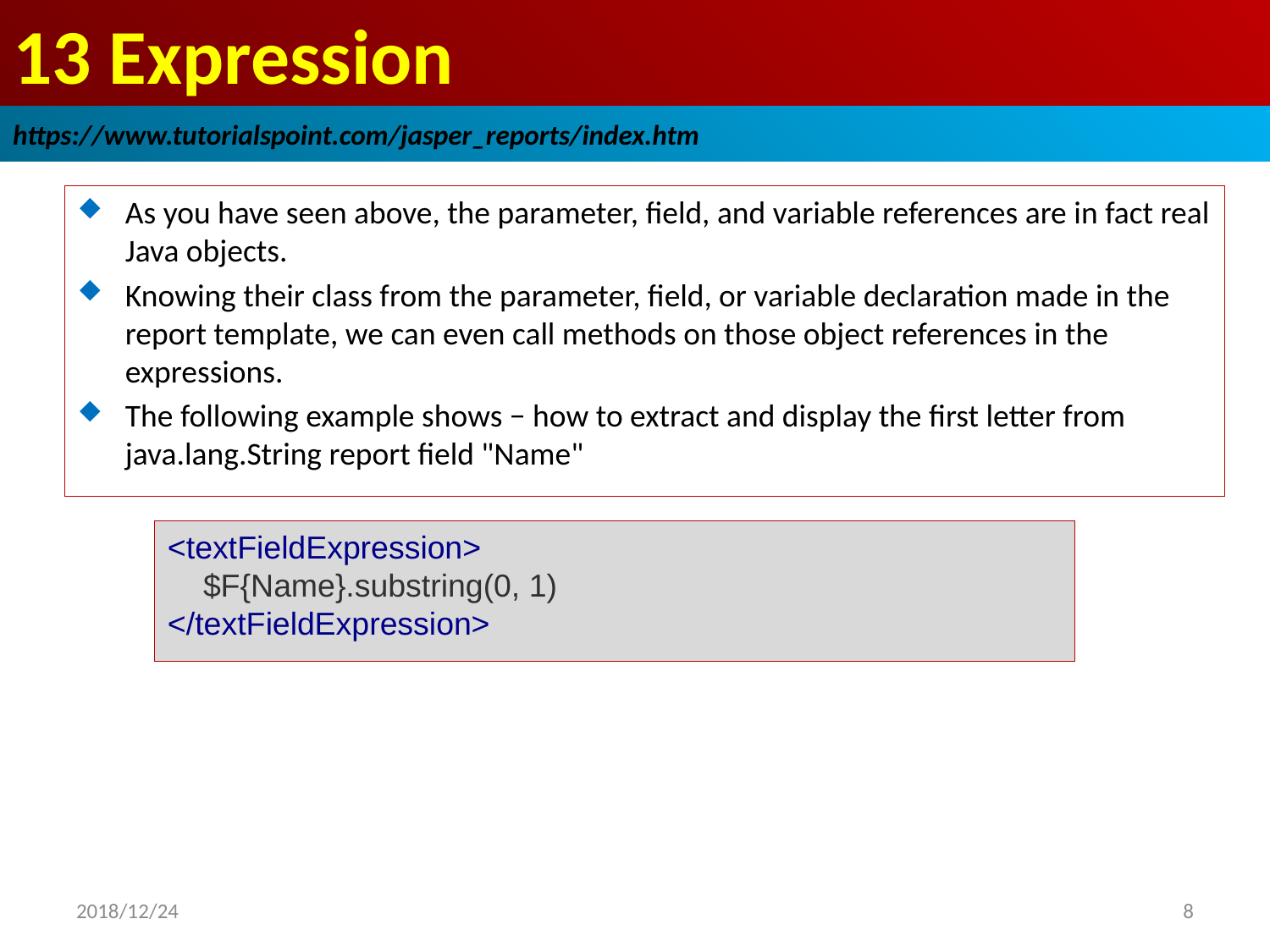

# 13 Expression
https://www.tutorialspoint.com/jasper_reports/index.htm
As you have seen above, the parameter, field, and variable references are in fact real Java objects.
Knowing their class from the parameter, field, or variable declaration made in the report template, we can even call methods on those object references in the expressions.
The following example shows − how to extract and display the first letter from java.lang.String report field "Name"
<textFieldExpression>
    $F{Name}.substring(0, 1)
</textFieldExpression>
2018/12/24
8